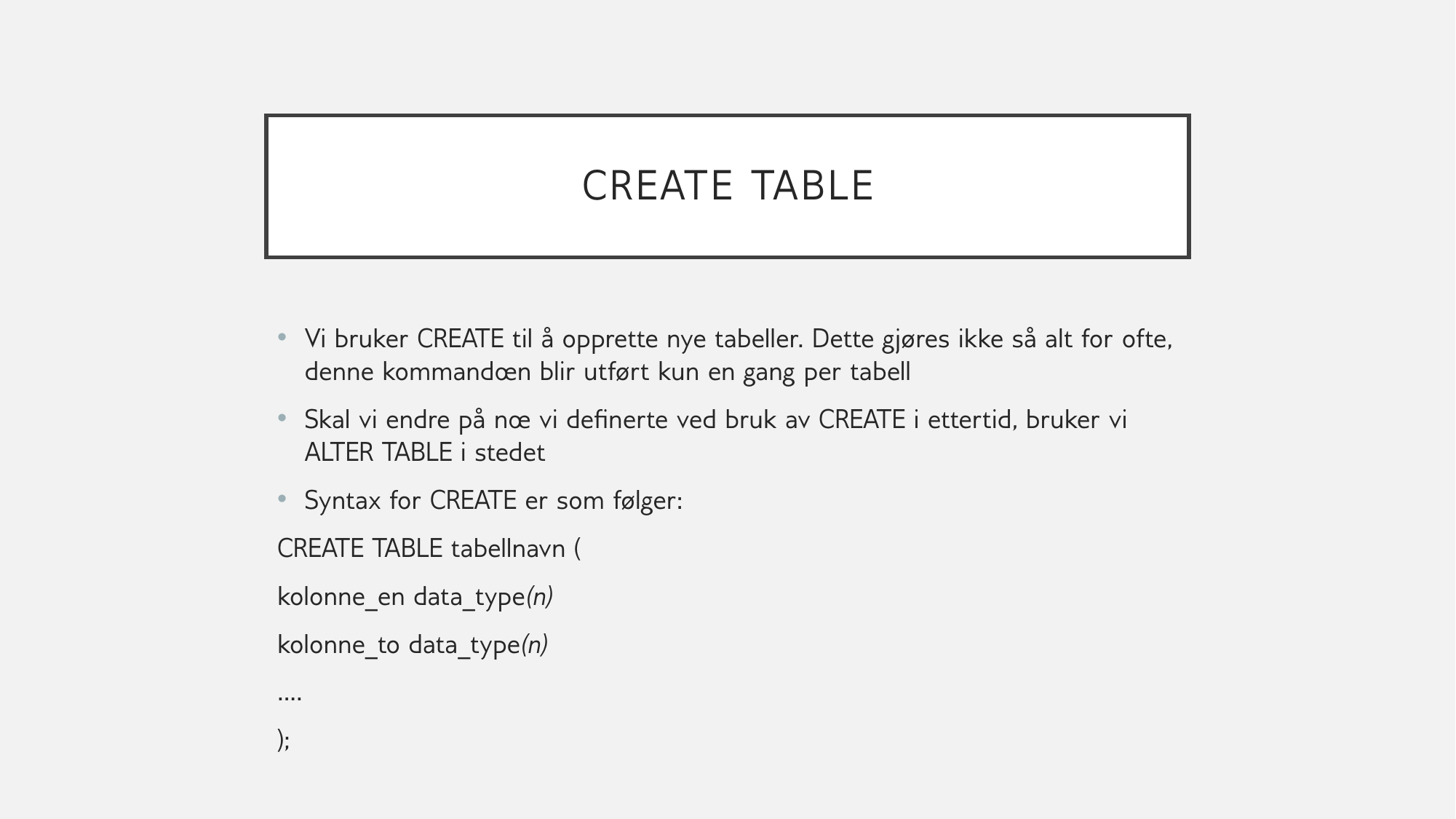

# CREATE TABLE
Vi bruker CREATE til å opprette nye tabeller. Dette gjøres ikke så alt for ofte, denne kommandoen blir utført kun en gang per tabell
Skal vi endre på noe vi definerte ved bruk av CREATE i ettertid, bruker vi ALTER TABLE i stedet
Syntax for CREATE er som følger:
CREATE TABLE tabellnavn (
kolonne_en data_type(n)
kolonne_to data_type(n)
....
);